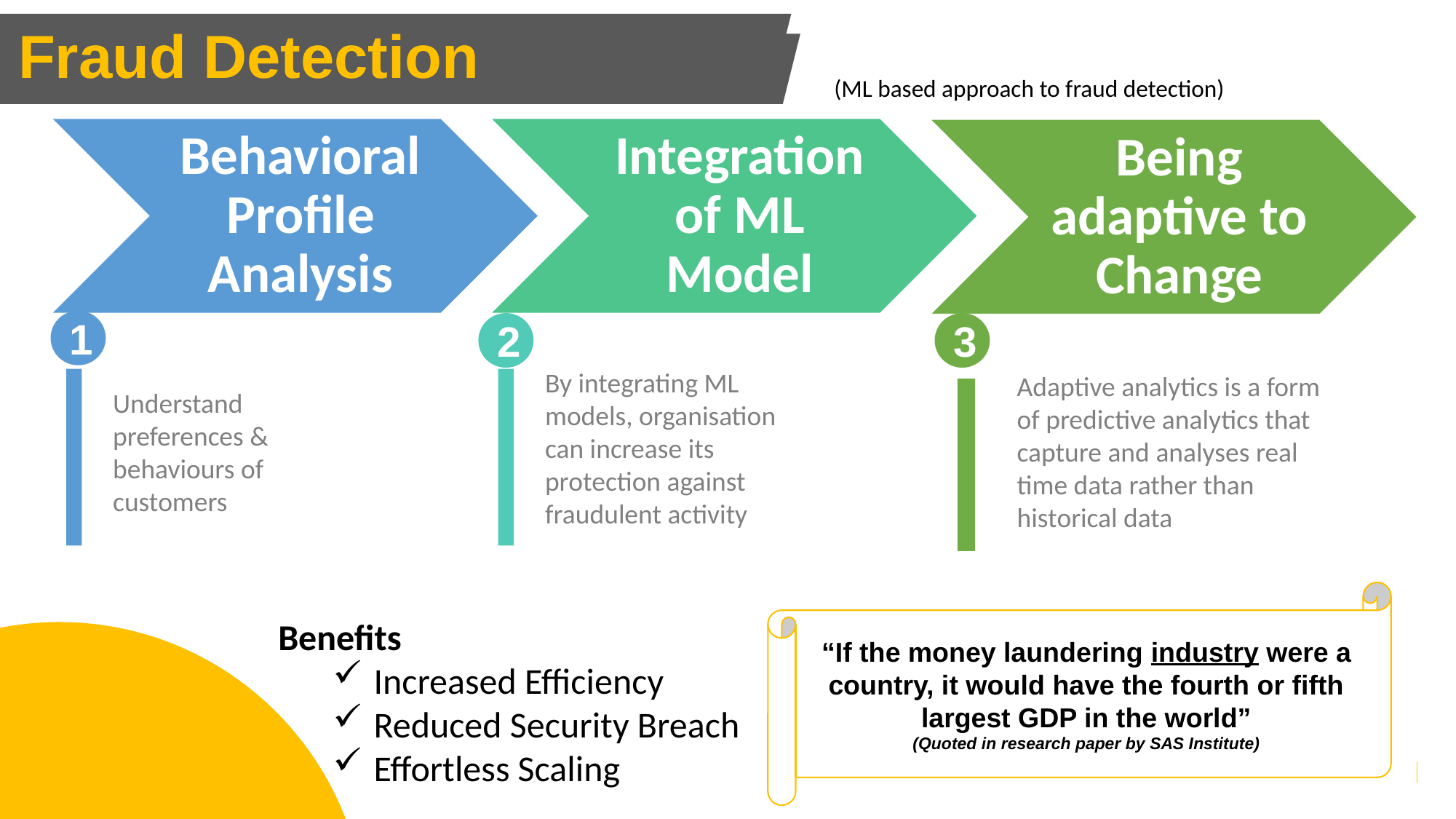

Behavioral Profile Analysis
Integration of ML Model
Being adaptive to Change

Fraud Detection

(ML based approach to fraud detection)
1
2
3
By integrating ML models, organisation can increase its protection against fraudulent activity
Adaptive analytics is a form of predictive analytics that capture and analyses real time data rather than historical data

Understand preferences & behaviours of customers
“If the money laundering industry were a country, it would have the fourth or fifth largest GDP in the world”
(Quoted in research paper by SAS Institute)
Benefits
Increased Efficiency
Reduced Security Breach
Effortless Scaling